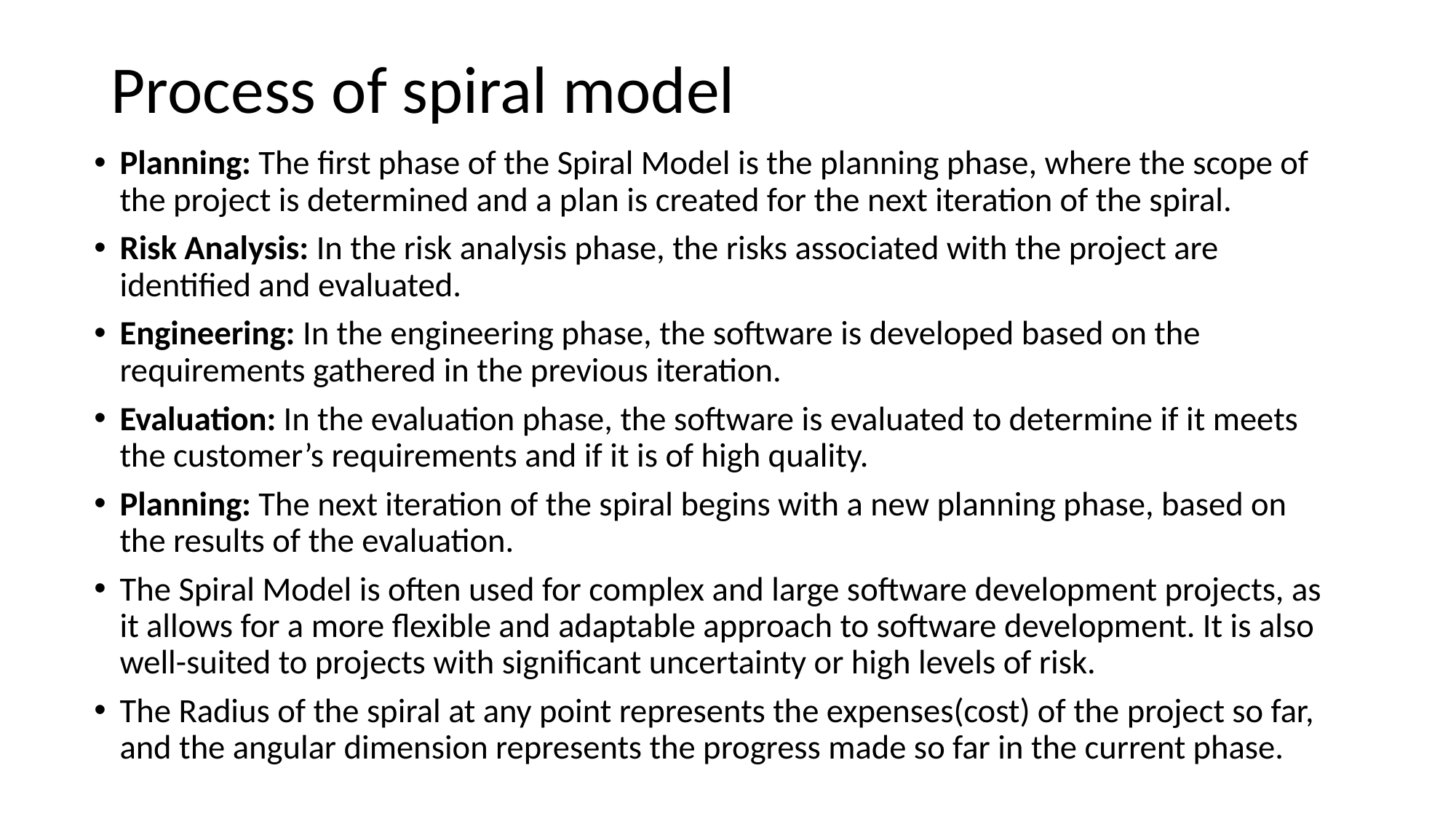

# Process of spiral model
Planning: The first phase of the Spiral Model is the planning phase, where the scope of the project is determined and a plan is created for the next iteration of the spiral.
Risk Analysis: In the risk analysis phase, the risks associated with the project are identified and evaluated.
Engineering: In the engineering phase, the software is developed based on the requirements gathered in the previous iteration.
Evaluation: In the evaluation phase, the software is evaluated to determine if it meets the customer’s requirements and if it is of high quality.
Planning: The next iteration of the spiral begins with a new planning phase, based on the results of the evaluation.
The Spiral Model is often used for complex and large software development projects, as it allows for a more flexible and adaptable approach to software development. It is also well-suited to projects with significant uncertainty or high levels of risk.
The Radius of the spiral at any point represents the expenses(cost) of the project so far, and the angular dimension represents the progress made so far in the current phase.